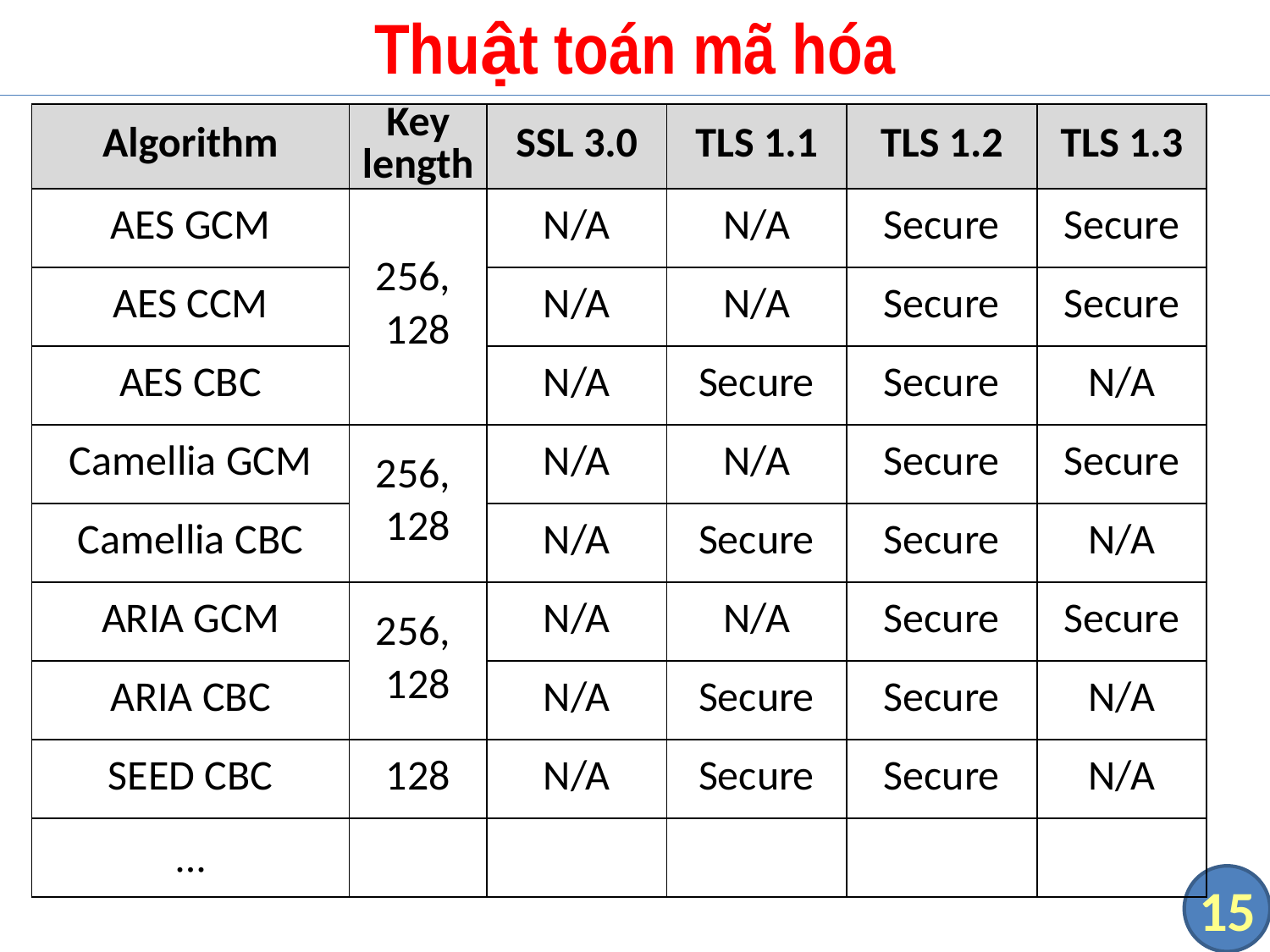

# Thuật toán mã hóa
| Algorithm | Key length | SSL 3.0 | TLS 1.1 | TLS 1.2 | TLS 1.3 |
| --- | --- | --- | --- | --- | --- |
| AES GCM | 256, 128 | N/A | N/A | Secure | Secure |
| AES CCM |  | N/A | N/A | Secure | Secure |
| AES CBC |  | N/A | Secure | Secure | N/A |
| Camellia GCM | 256, 128 | N/A | N/A | Secure | Secure |
| Camellia CBC |  | N/A | Secure | Secure | N/A |
| ARIA GCM | 256, 128 | N/A | N/A | Secure | Secure |
| ARIA CBC |  | N/A | Secure | Secure | N/A |
| SEED CBC | 128 | N/A | Secure | Secure | N/A |
| ... |  |  |  |  |  |
15